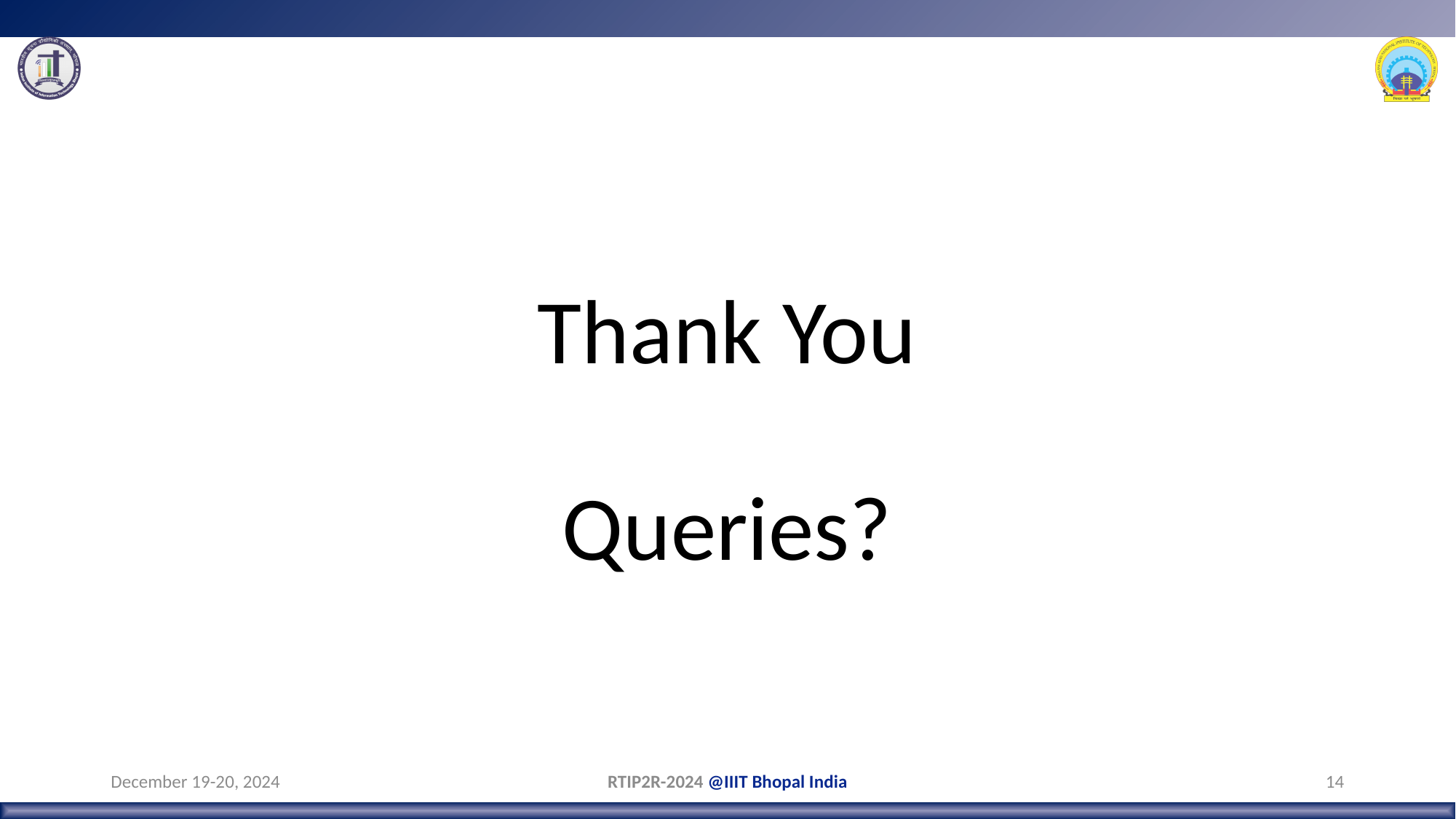

# Thank You Queries?
December 19-20, 2024
RTIP2R-2024 @IIIT Bhopal India
14